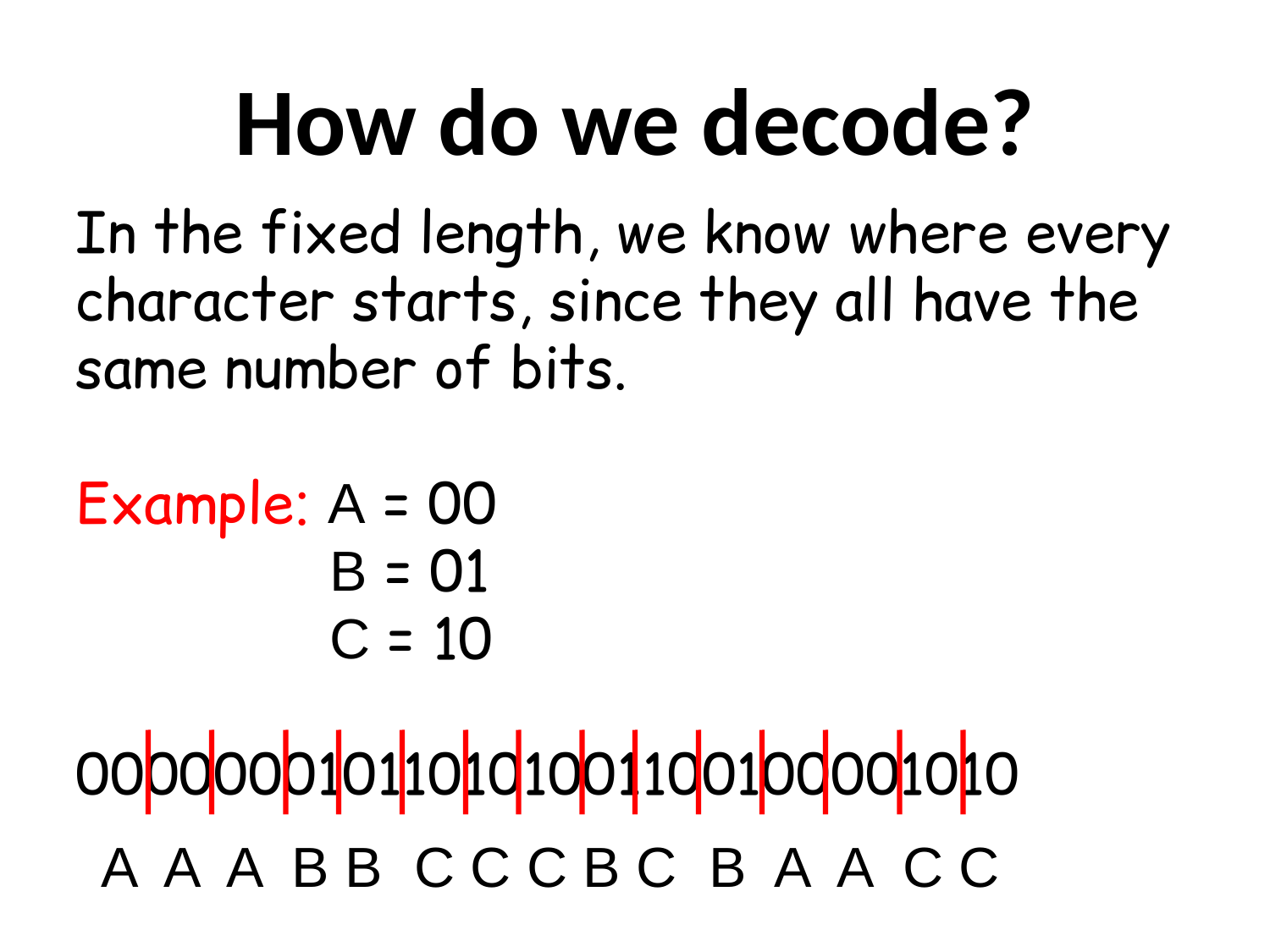

# How do we decode?
In the fixed length, we know where every character starts, since they all have the same number of bits.

Example: A = 00
               B = 01
               C = 10

000000010110101001100100001010

A  A  A  B B  C C C B C  B  A  A  C C